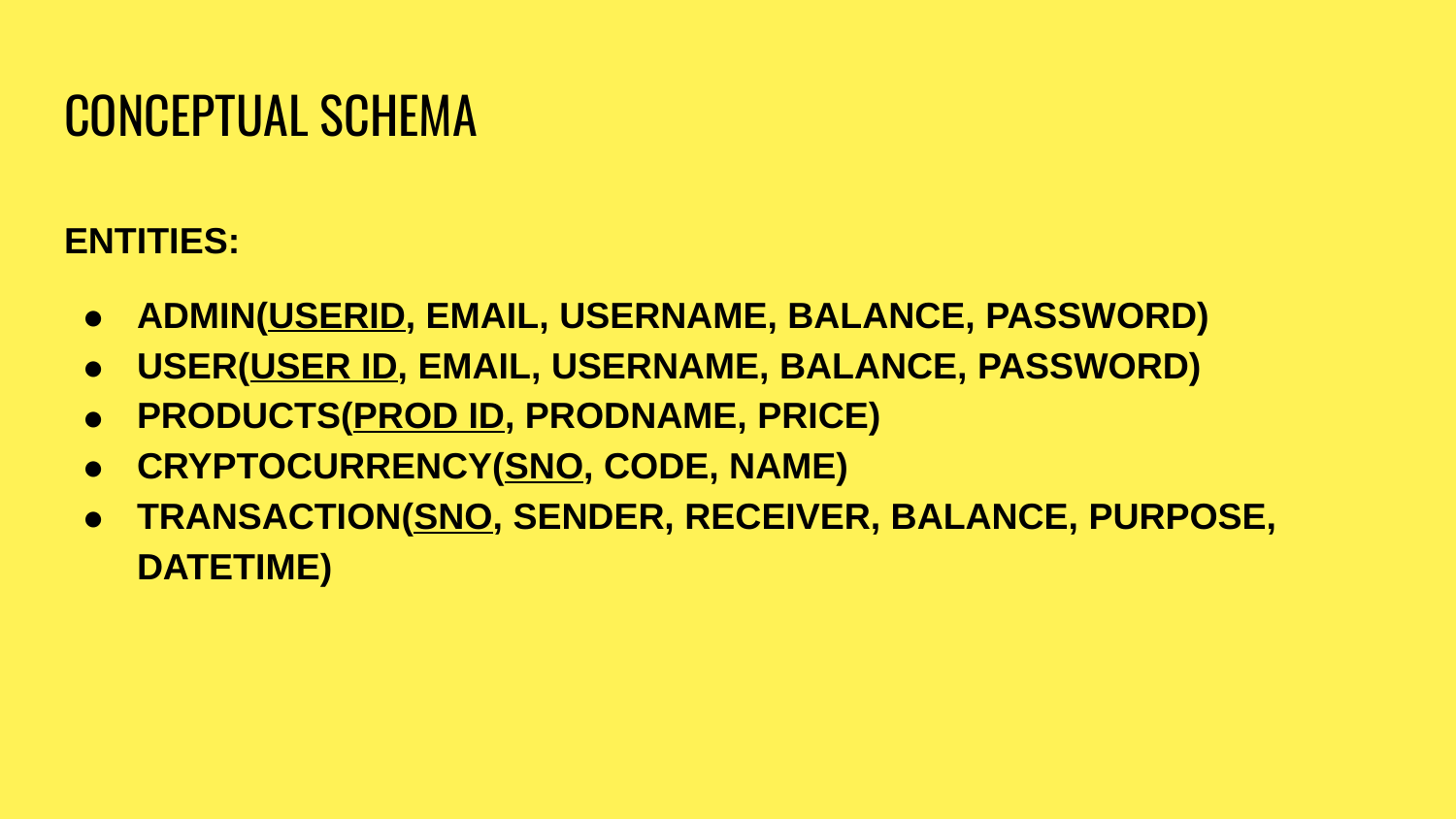

# CONCEPTUAL SCHEMA
ENTITIES:
ADMIN(USERID, EMAIL, USERNAME, BALANCE, PASSWORD)
USER(USER ID, EMAIL, USERNAME, BALANCE, PASSWORD)
PRODUCTS(PROD ID, PRODNAME, PRICE)
CRYPTOCURRENCY(SNO, CODE, NAME)
TRANSACTION(SNO, SENDER, RECEIVER, BALANCE, PURPOSE, DATETIME)